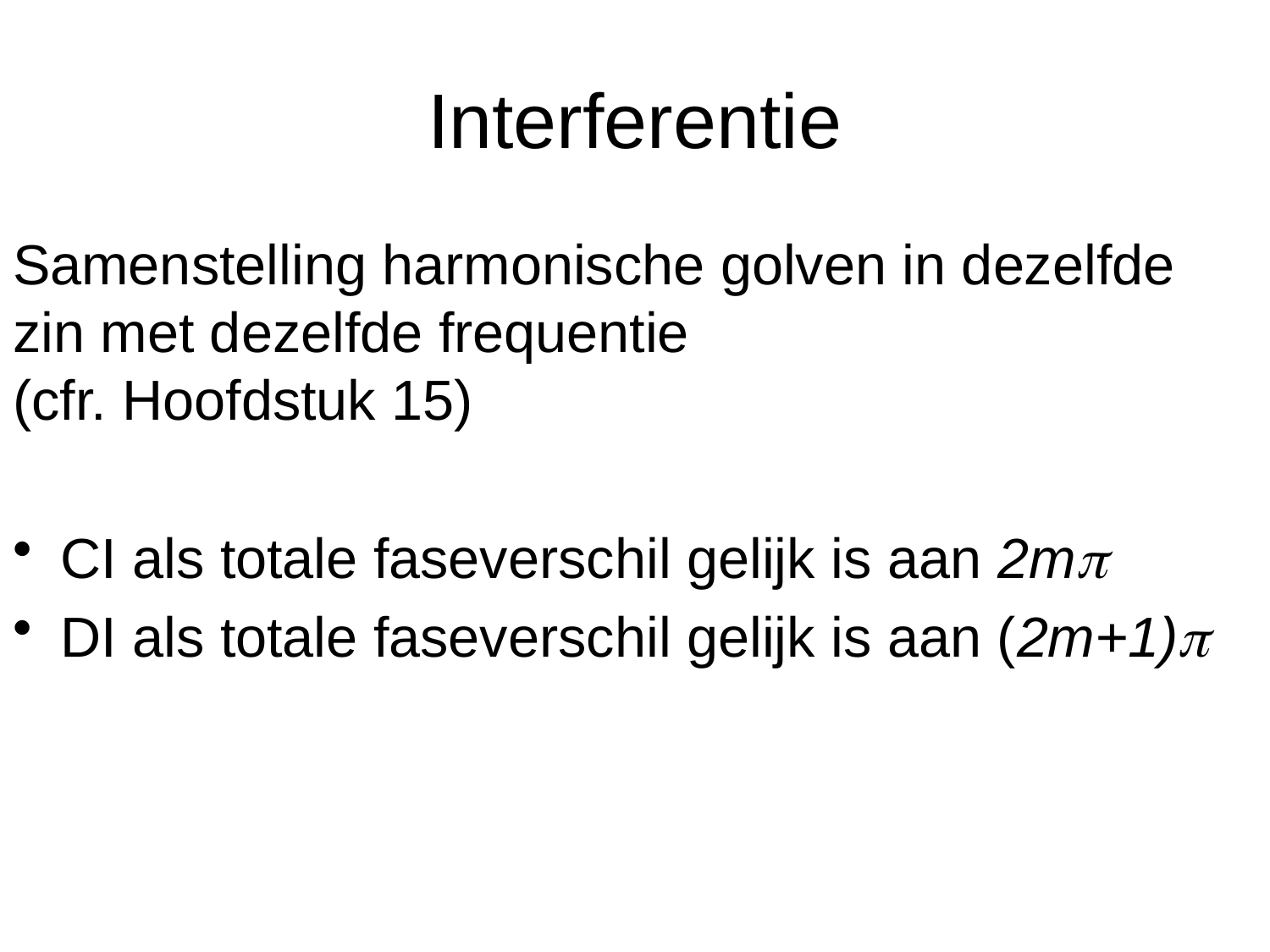

# Interferentie
Samenstelling harmonische golven in dezelfde zin met dezelfde frequentie
(cfr. Hoofdstuk 15)

CI als totale faseverschil gelijk is aan 2mπ
DI als totale faseverschil gelijk is aan (2m+1)π